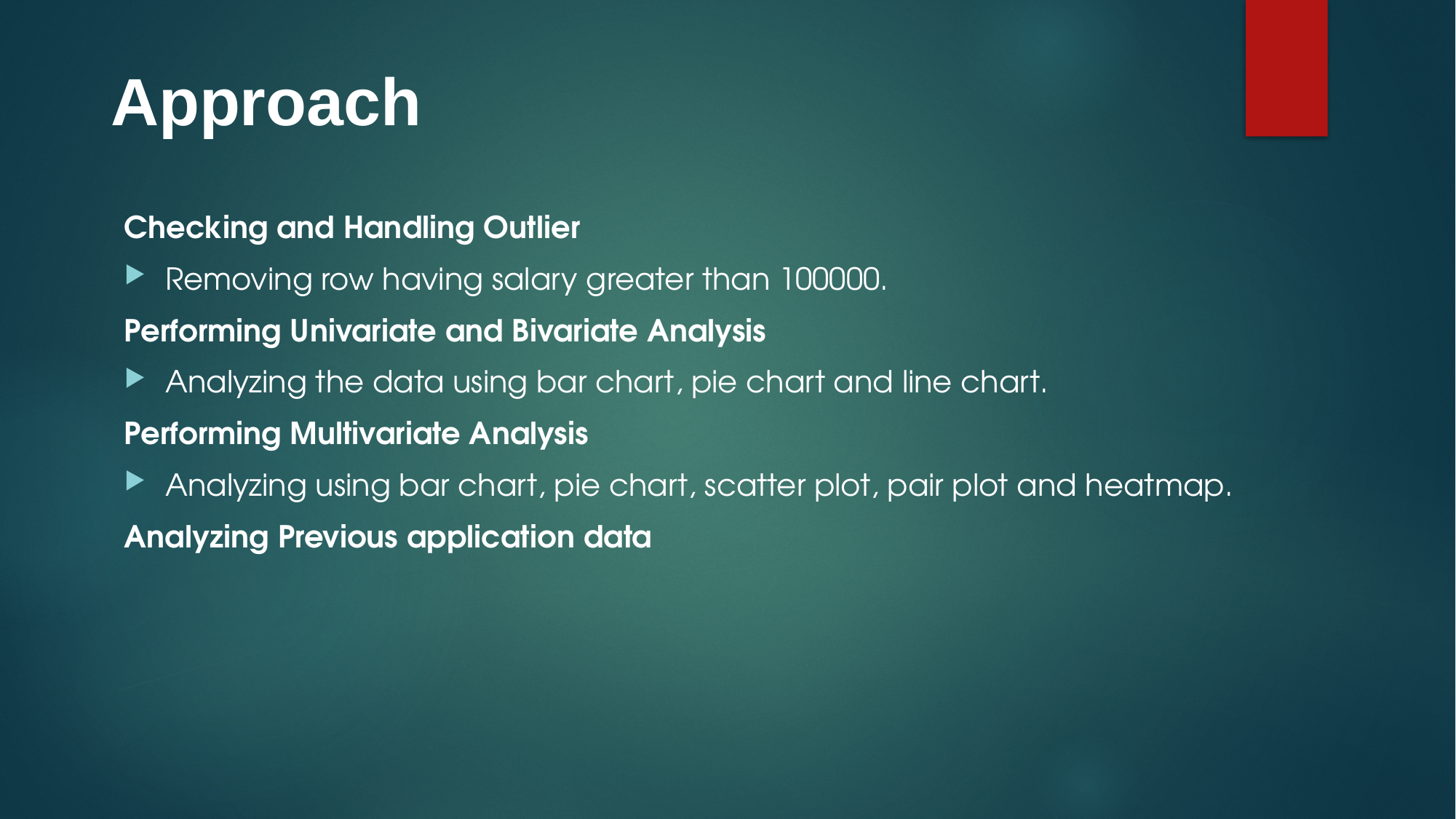

Approach
Checking and Handling Outlier
Removing row having salary greater than 100000.
Performing Univariate and Bivariate Analysis
Analyzing the data using bar chart, pie chart and line chart.
Performing Multivariate Analysis
Analyzing using bar chart, pie chart, scatter plot, pair plot and heatmap.
Analyzing Previous application data